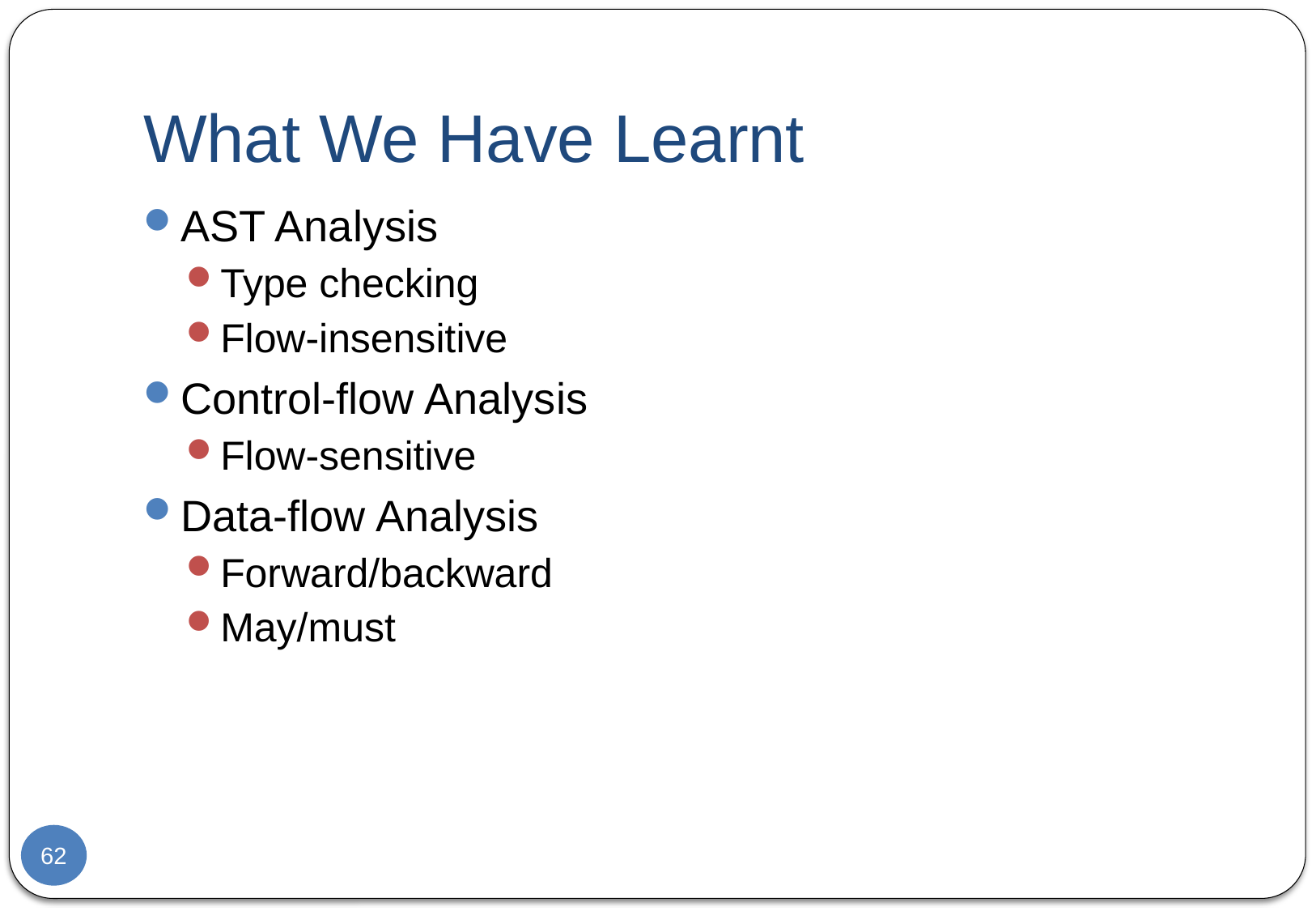

# What We Have Learnt
AST Analysis
Type checking
Flow-insensitive
Control-flow Analysis
Flow-sensitive
Data-flow Analysis
Forward/backward
May/must
62